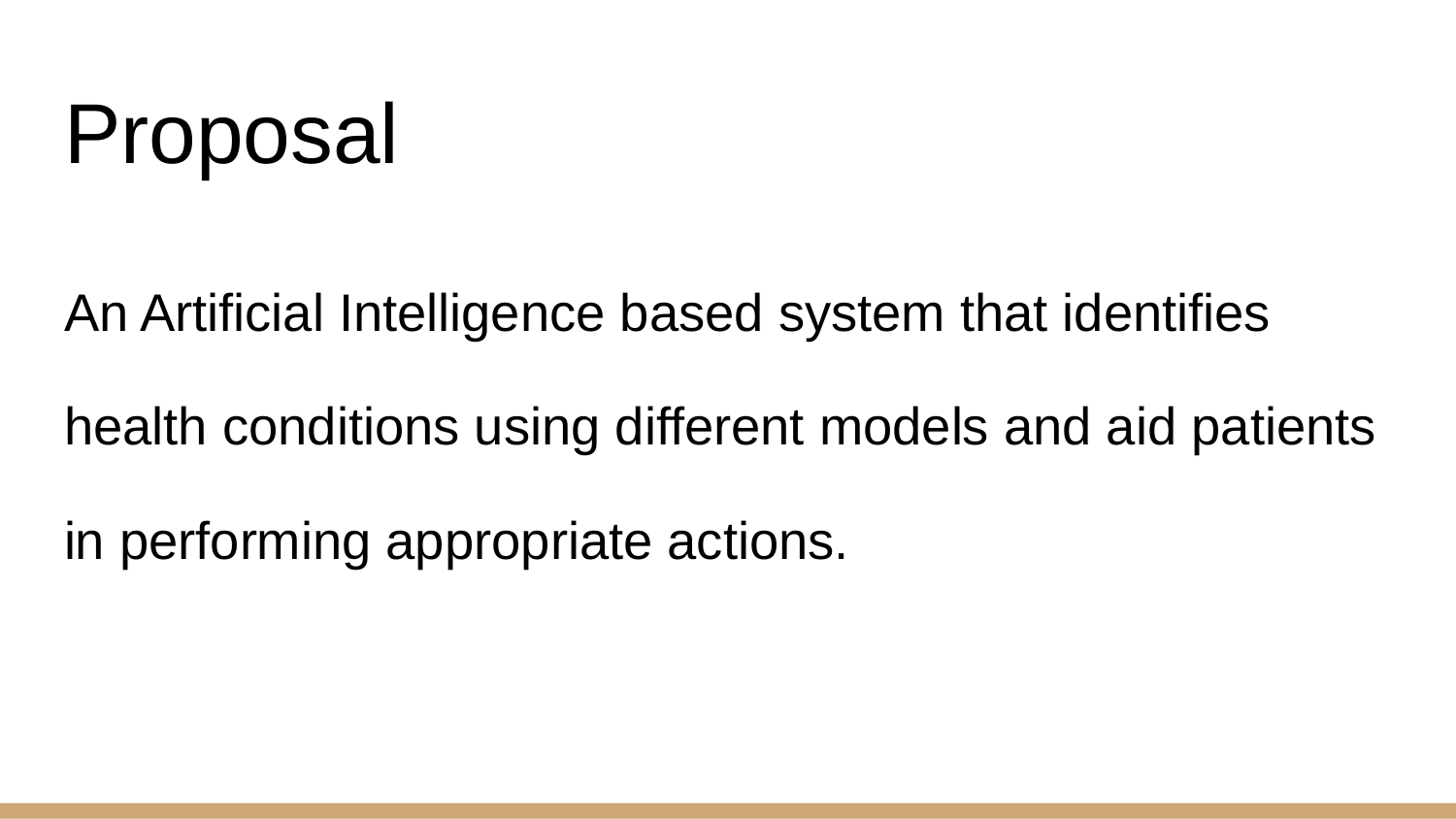

# Proposal
An Artificial Intelligence based system that identifies health conditions using different models and aid patients in performing appropriate actions.